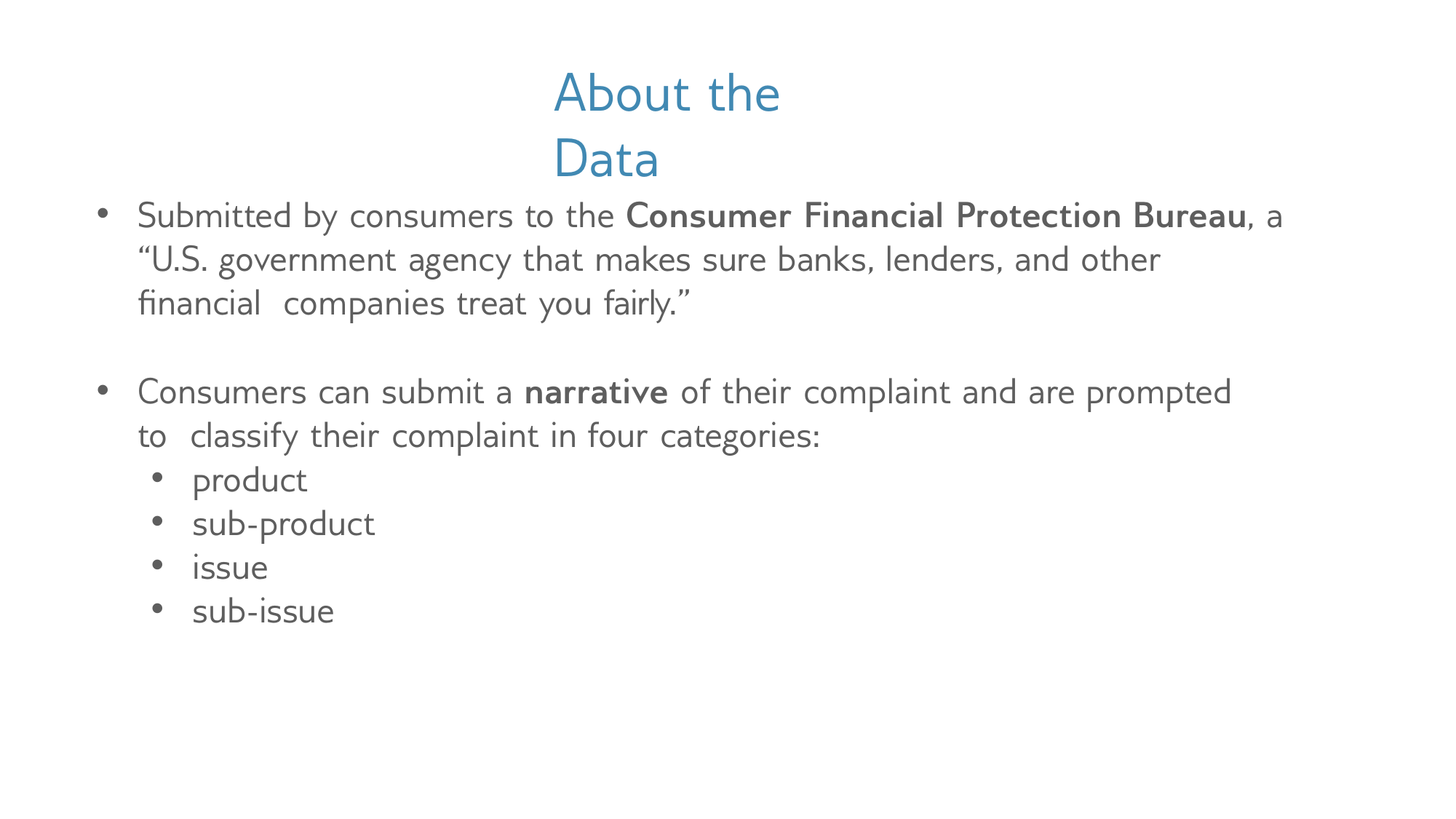

# About the Data
Submitted by consumers to the Consumer Financial Protection Bureau, a
“U.S. government agency that makes sure banks, lenders, and other financial  companies treat you fairly.”

Consumers can submit a narrative of their complaint and are prompted to  classify their complaint in four categories:
product
sub-product
issue
sub-issue